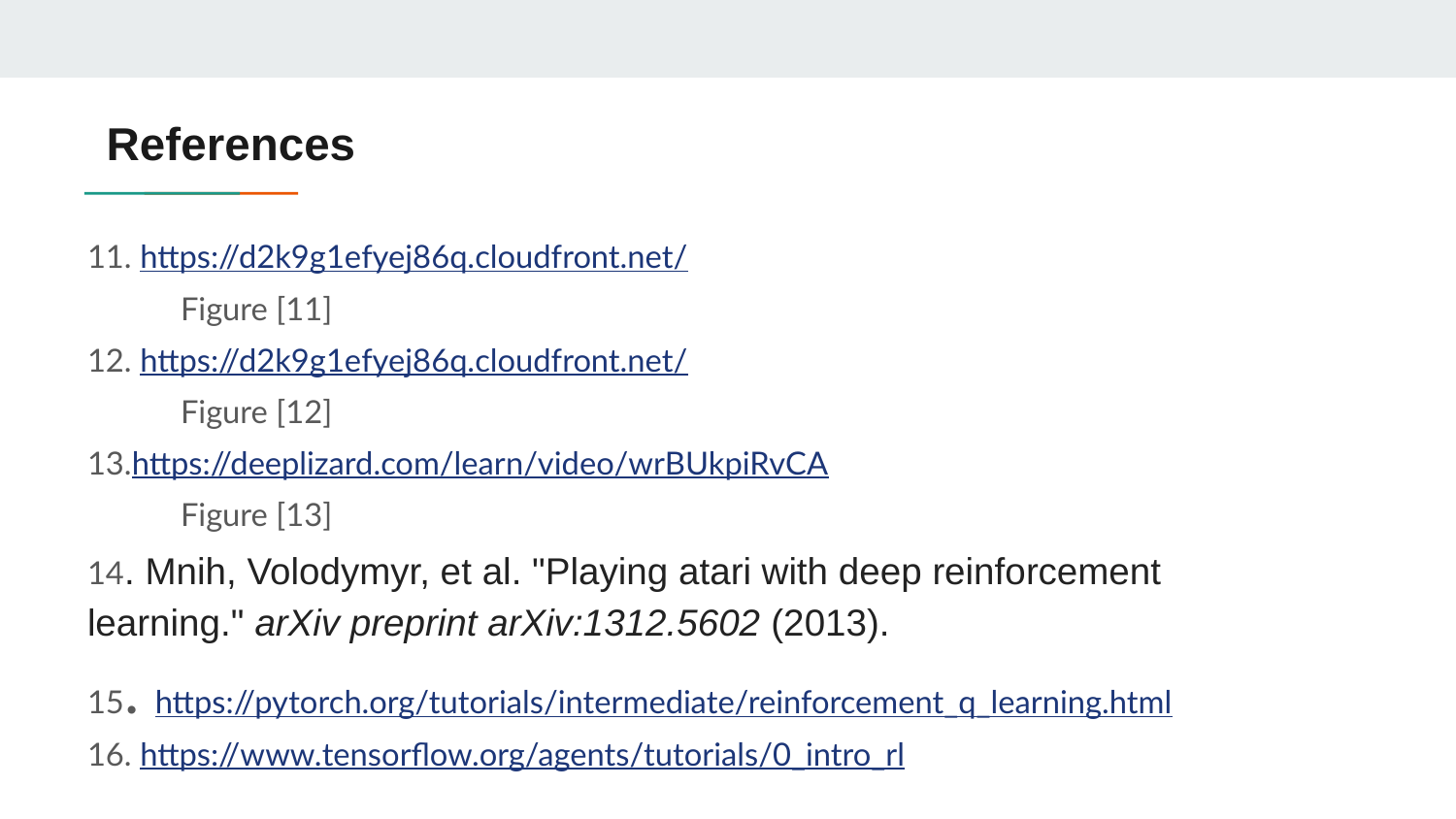

# References
11. https://d2k9g1efyej86q.cloudfront.net/
Figure [11]
12. https://d2k9g1efyej86q.cloudfront.net/
Figure [12]
13.https://deeplizard.com/learn/video/wrBUkpiRvCA
Figure [13]
14. Mnih, Volodymyr, et al. "Playing atari with deep reinforcement learning." arXiv preprint arXiv:1312.5602 (2013).
15. https://pytorch.org/tutorials/intermediate/reinforcement_q_learning.html
16. https://www.tensorflow.org/agents/tutorials/0_intro_rl